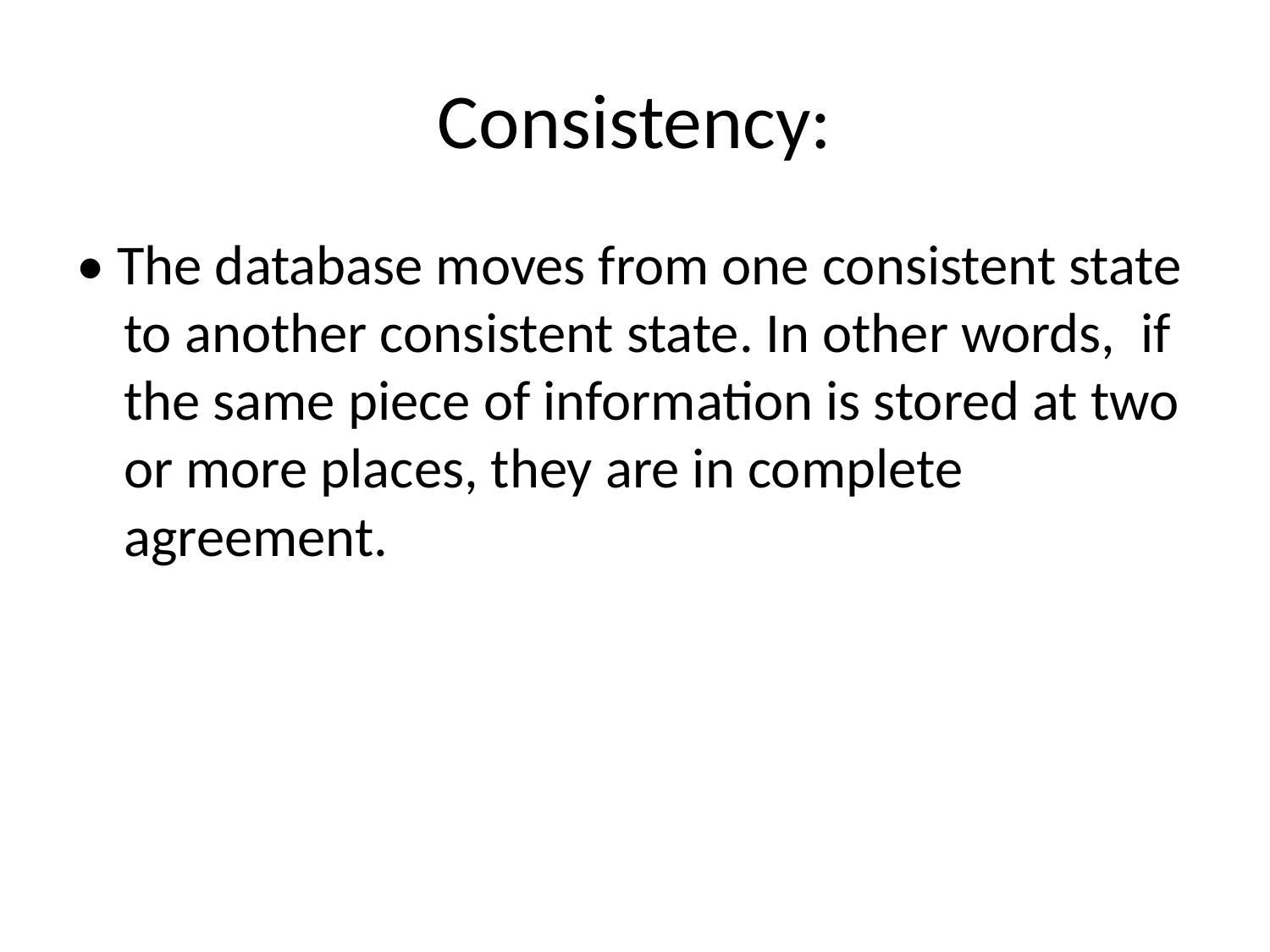

# Consistency:
• The database moves from one consistent state to another consistent state. In other words,  if the same piece of information is stored at two or more places, they are in complete agreement.